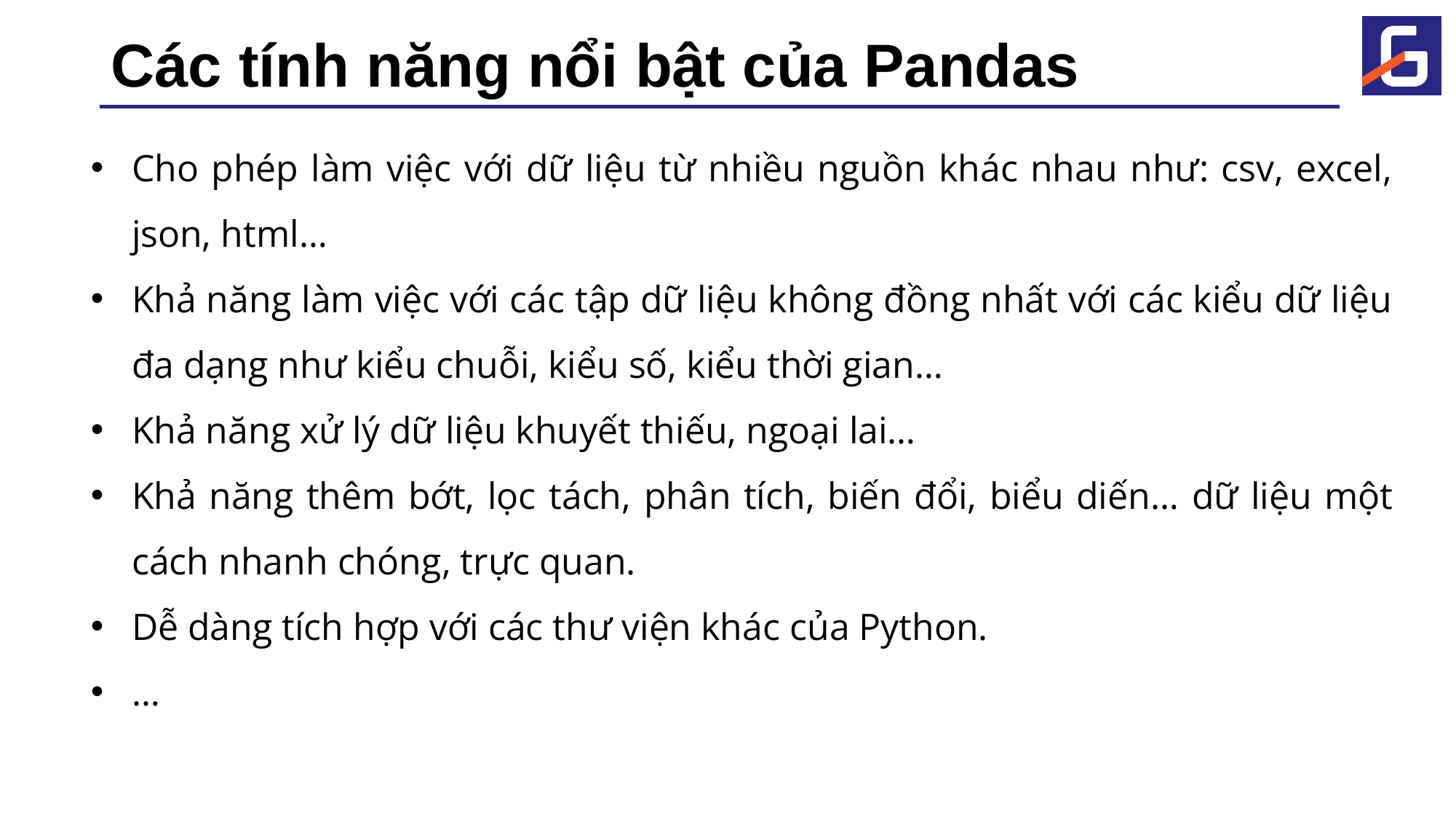

# Các tính năng nổi bật của Pandas
Cho phép làm việc với dữ liệu từ nhiều nguồn khác nhau như: csv, excel, json, html…
Khả năng làm việc với các tập dữ liệu không đồng nhất với các kiểu dữ liệu đa dạng như kiểu chuỗi, kiểu số, kiểu thời gian…
Khả năng xử lý dữ liệu khuyết thiếu, ngoại lai…
Khả năng thêm bớt, lọc tách, phân tích, biến đổi, biểu diến… dữ liệu một cách nhanh chóng, trực quan.
Dễ dàng tích hợp với các thư viện khác của Python.
…